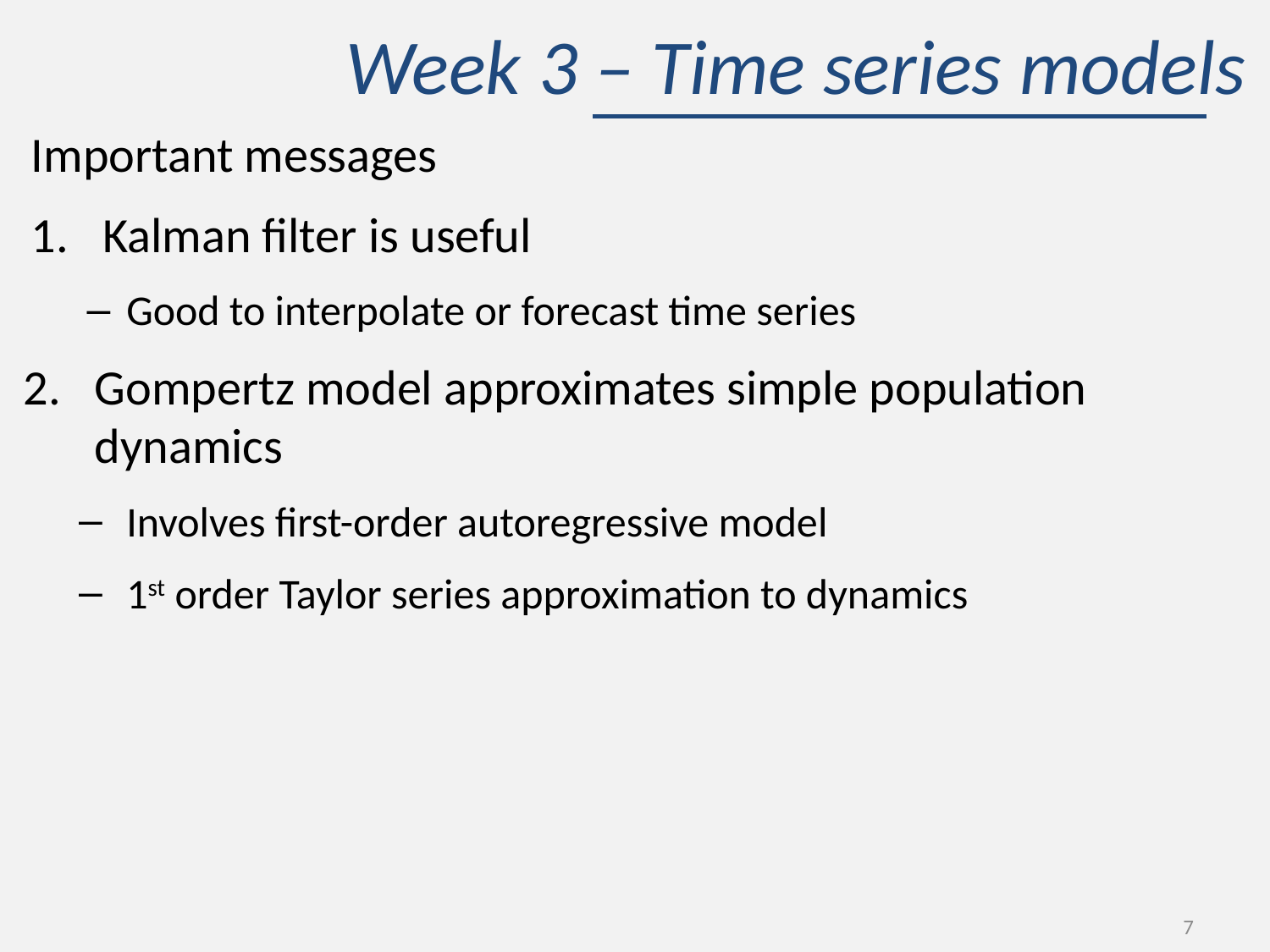

# Week 3 – Time series models
Important messages
Kalman filter is useful
Good to interpolate or forecast time series
Gompertz model approximates simple population dynamics
Involves first-order autoregressive model
1st order Taylor series approximation to dynamics

7